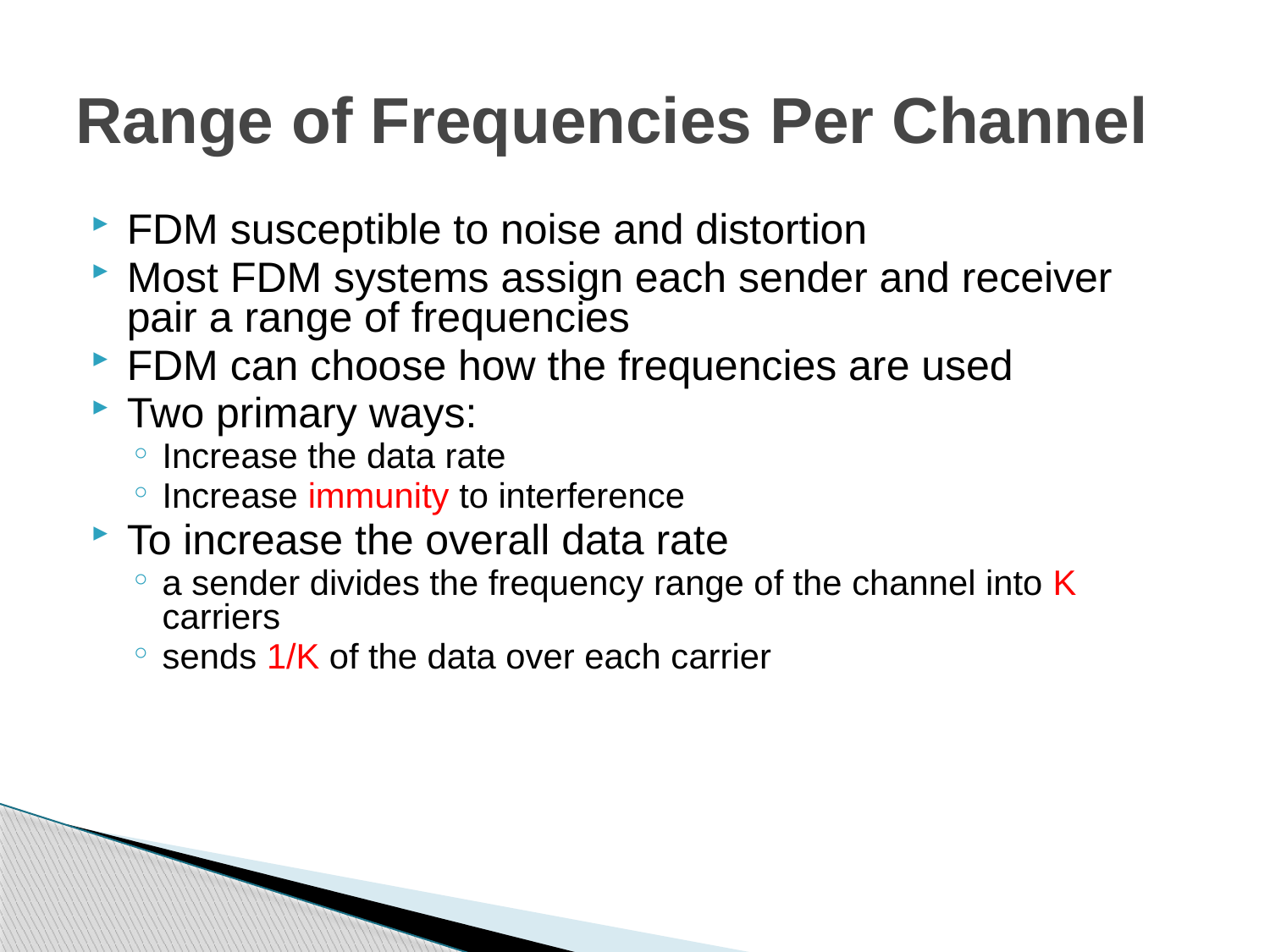

# Range of Frequencies Per Channel
FDM susceptible to noise and distortion
Most FDM systems assign each sender and receiver pair a range of frequencies
FDM can choose how the frequencies are used
Two primary ways:
Increase the data rate
Increase immunity to interference
To increase the overall data rate
a sender divides the frequency range of the channel into K carriers
sends 1/K of the data over each carrier